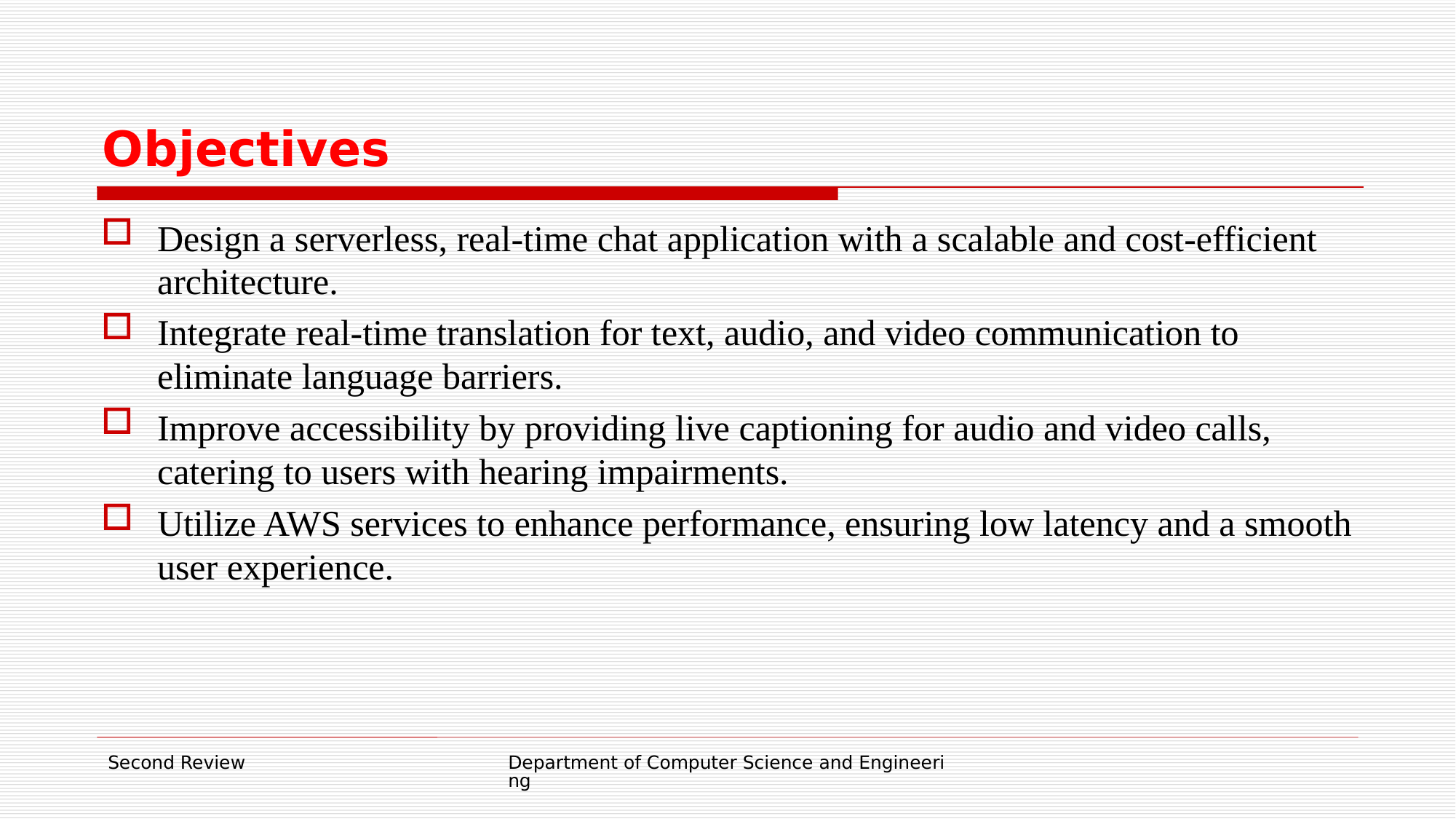

# Objectives
Design a serverless, real-time chat application with a scalable and cost-efficient architecture.
Integrate real-time translation for text, audio, and video communication to eliminate language barriers.
Improve accessibility by providing live captioning for audio and video calls, catering to users with hearing impairments.
Utilize AWS services to enhance performance, ensuring low latency and a smooth user experience.

Second Review
Department of Computer Science and Engineering
3